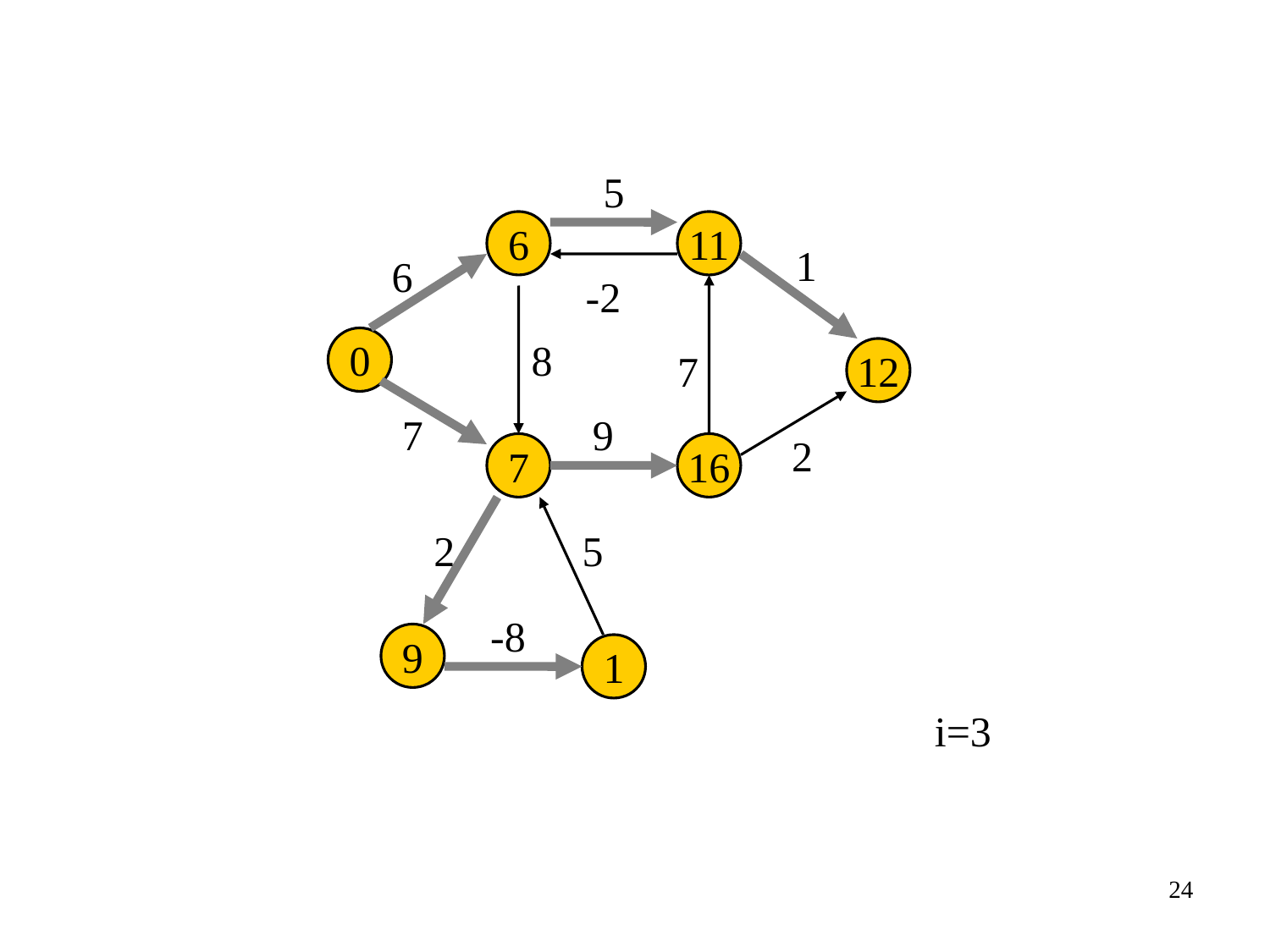

5

1
6

-2

8
7

7
9
2

2
5
-8

6
11
0
12
7
16
9
1
i=3
24